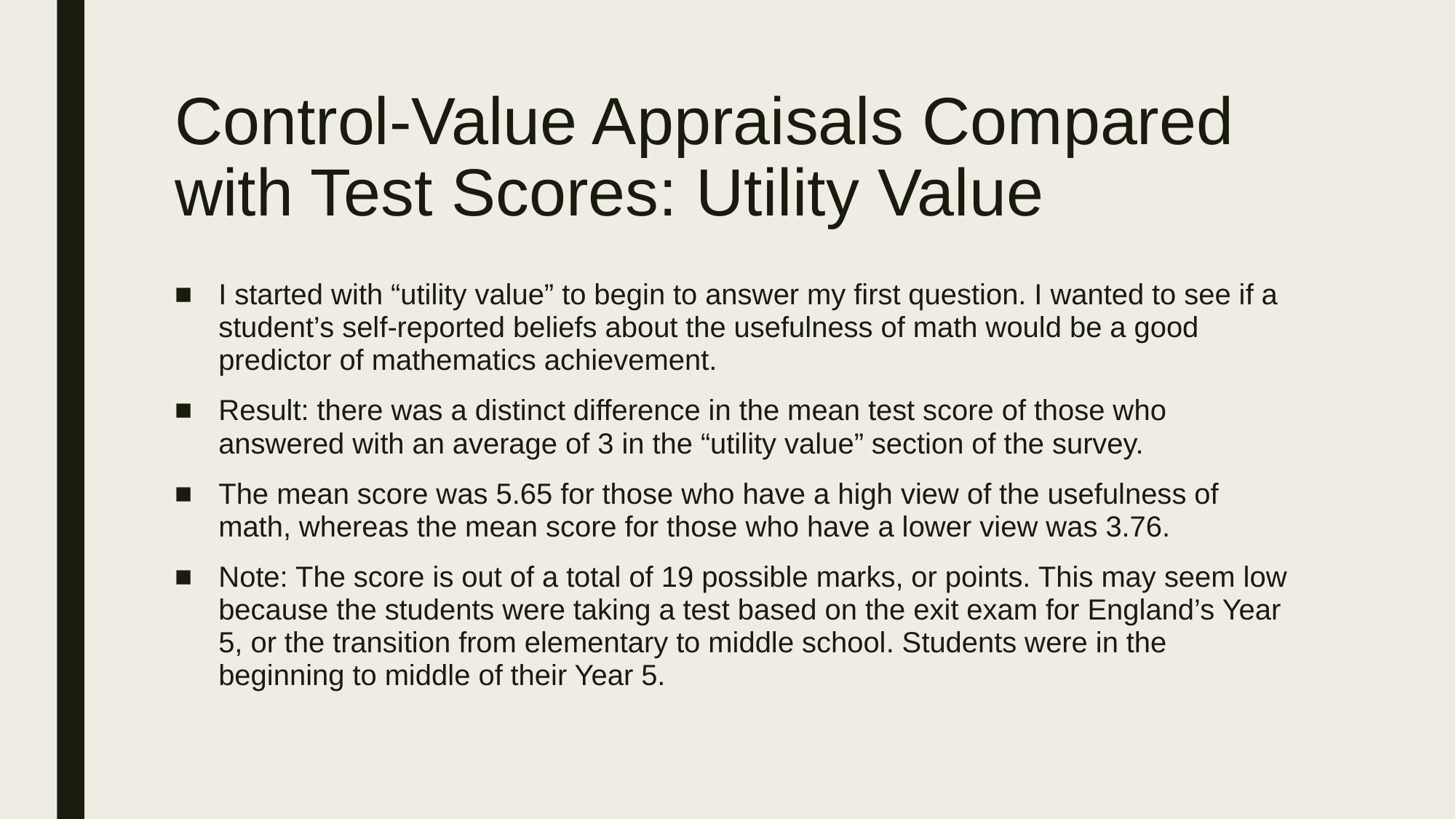

# Control-Value Appraisals Compared with Test Scores: Utility Value
I started with “utility value” to begin to answer my first question. I wanted to see if a student’s self-reported beliefs about the usefulness of math would be a good predictor of mathematics achievement.
Result: there was a distinct difference in the mean test score of those who answered with an average of 3 in the “utility value” section of the survey.
The mean score was 5.65 for those who have a high view of the usefulness of math, whereas the mean score for those who have a lower view was 3.76.
Note: The score is out of a total of 19 possible marks, or points. This may seem low because the students were taking a test based on the exit exam for England’s Year 5, or the transition from elementary to middle school. Students were in the beginning to middle of their Year 5.